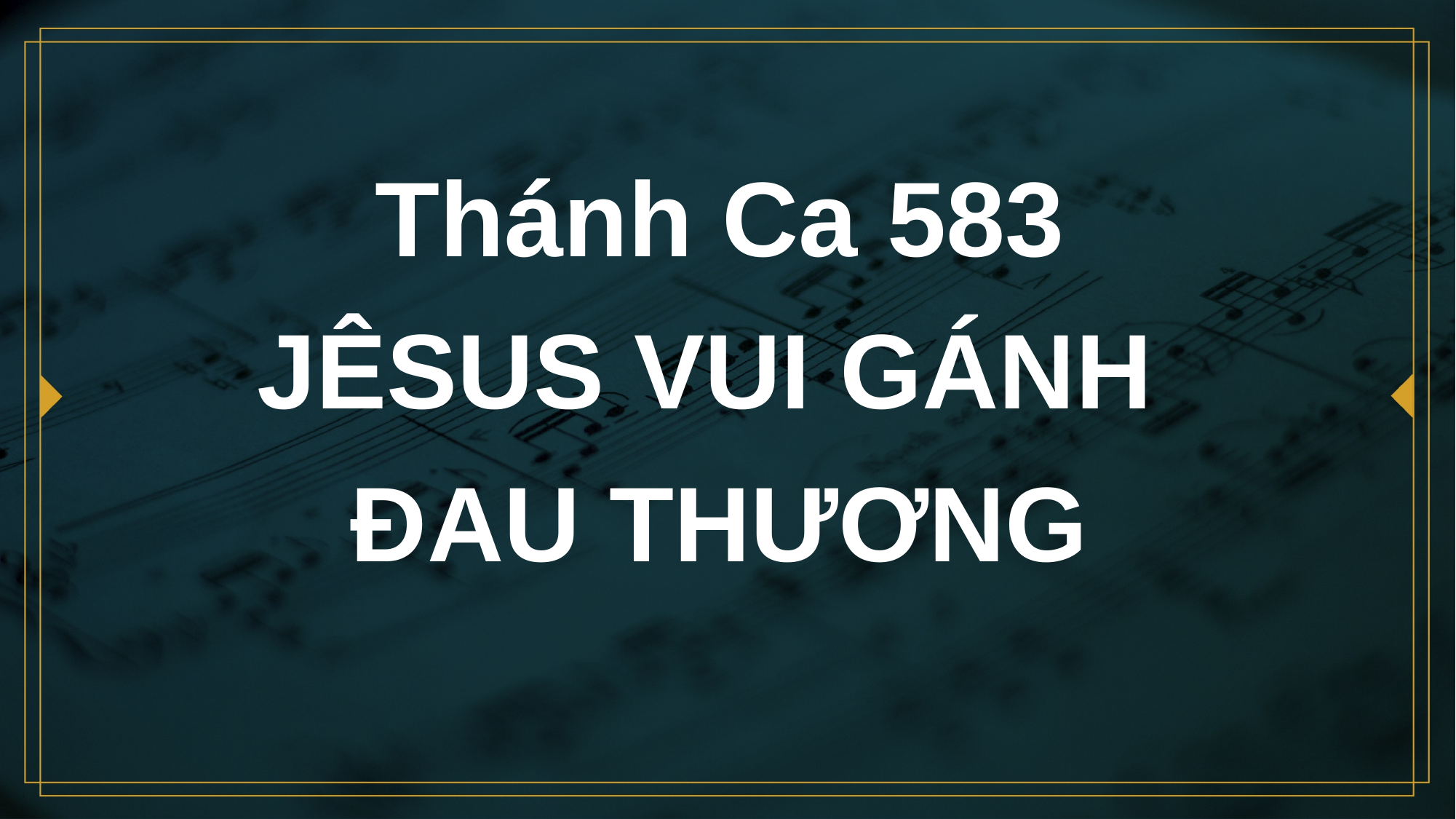

# Thánh Ca 583 JÊSUS VUI GÁNH ĐAU THƯƠNG